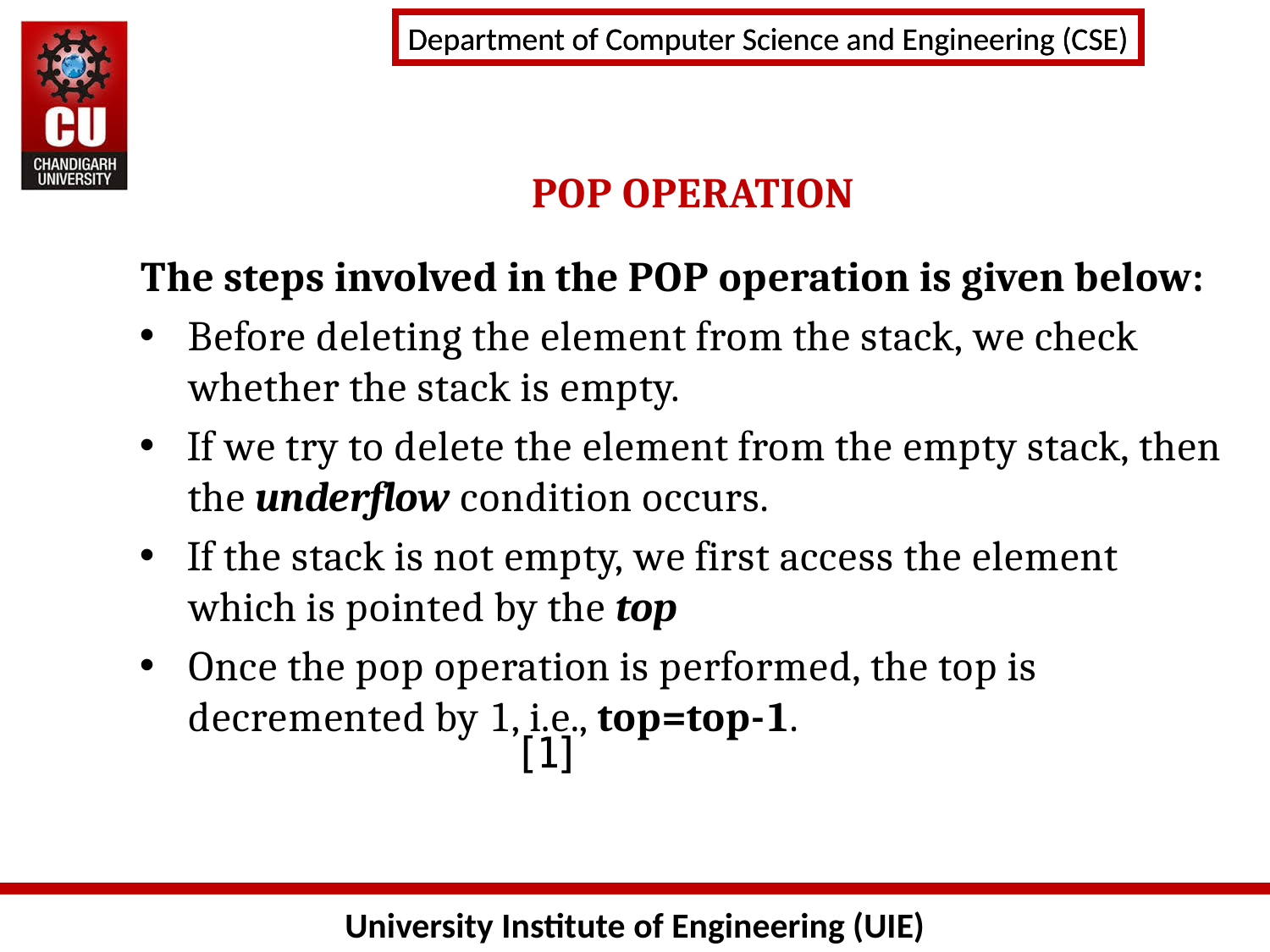

# POP OPERATION
The steps involved in the POP operation is given below:
Before deleting the element from the stack, we check whether the stack is empty.
If we try to delete the element from the empty stack, then the underflow condition occurs.
If the stack is not empty, we first access the element which is pointed by the top
Once the pop operation is performed, the top is decremented by 1, i.e., top=top-1.

[1]